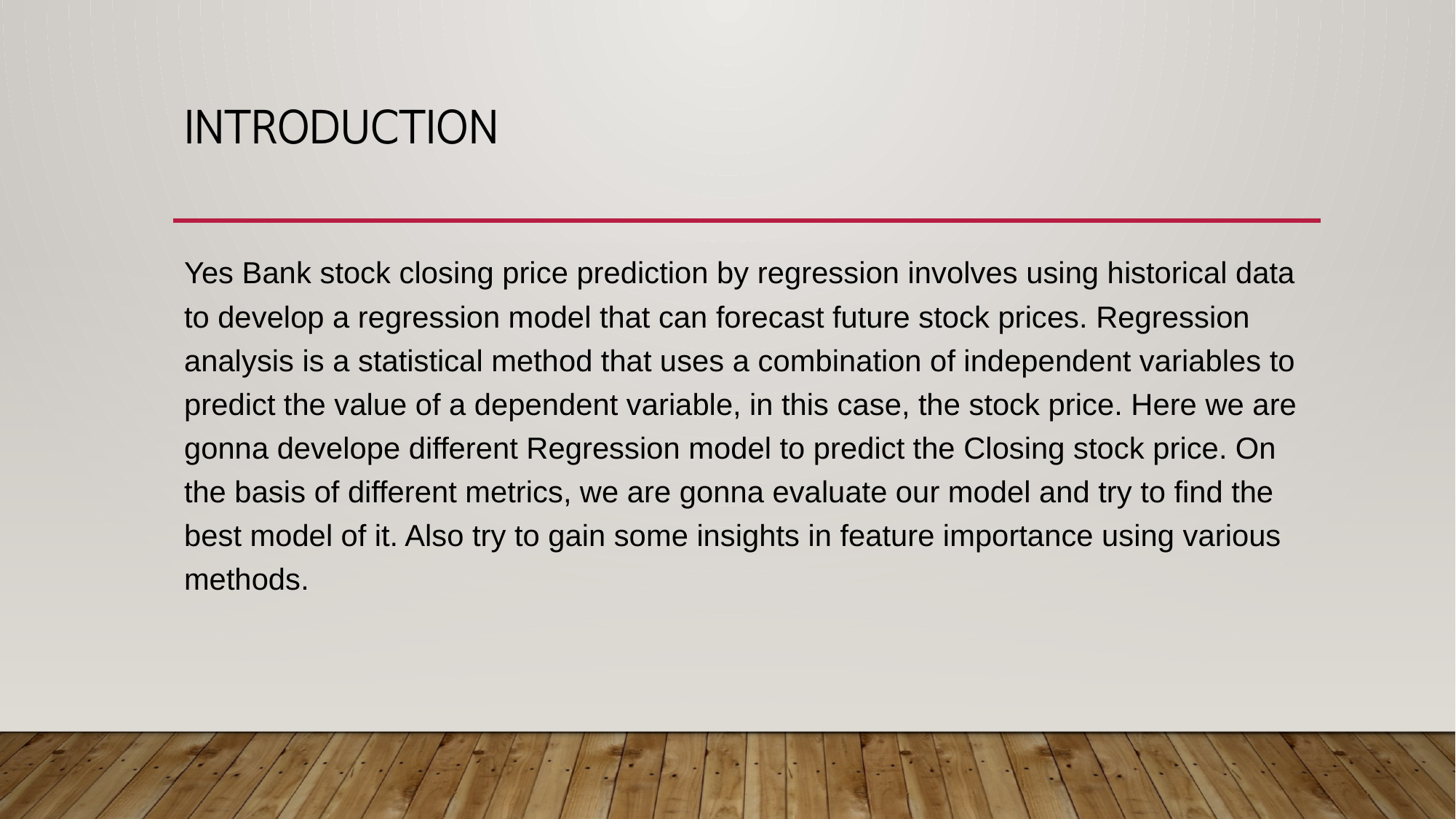

# INTRODUCTION
Yes Bank stock closing price prediction by regression involves using historical data to develop a regression model that can forecast future stock prices. Regression analysis is a statistical method that uses a combination of independent variables to predict the value of a dependent variable, in this case, the stock price. Here we are gonna develope different Regression model to predict the Closing stock price. On the basis of different metrics, we are gonna evaluate our model and try to find the best model of it. Also try to gain some insights in feature importance using various methods.